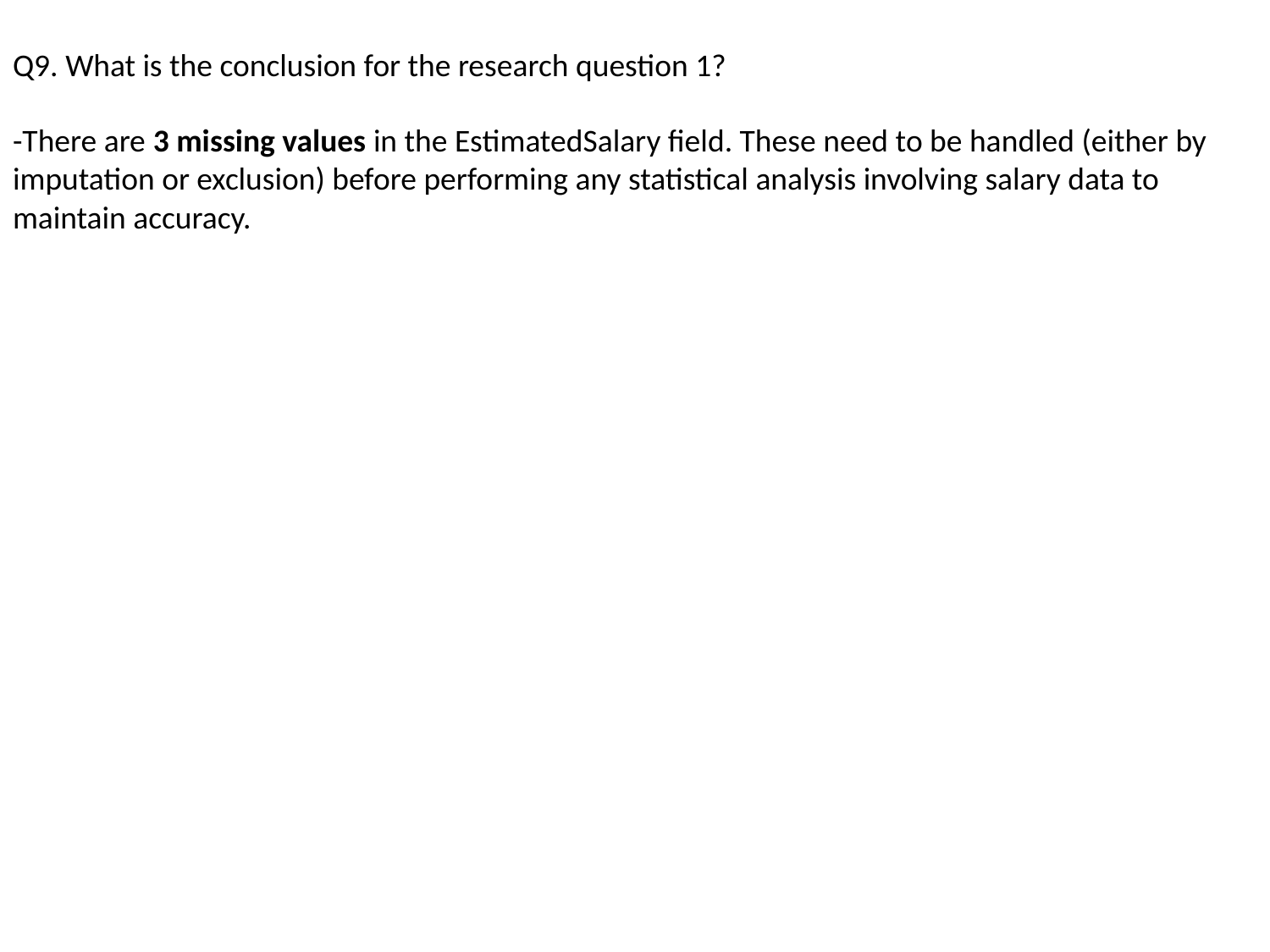

Q9. What is the conclusion for the research question 1?

-There are 3 missing values in the EstimatedSalary field. These need to be handled (either by imputation or exclusion) before performing any statistical analysis involving salary data to maintain accuracy.